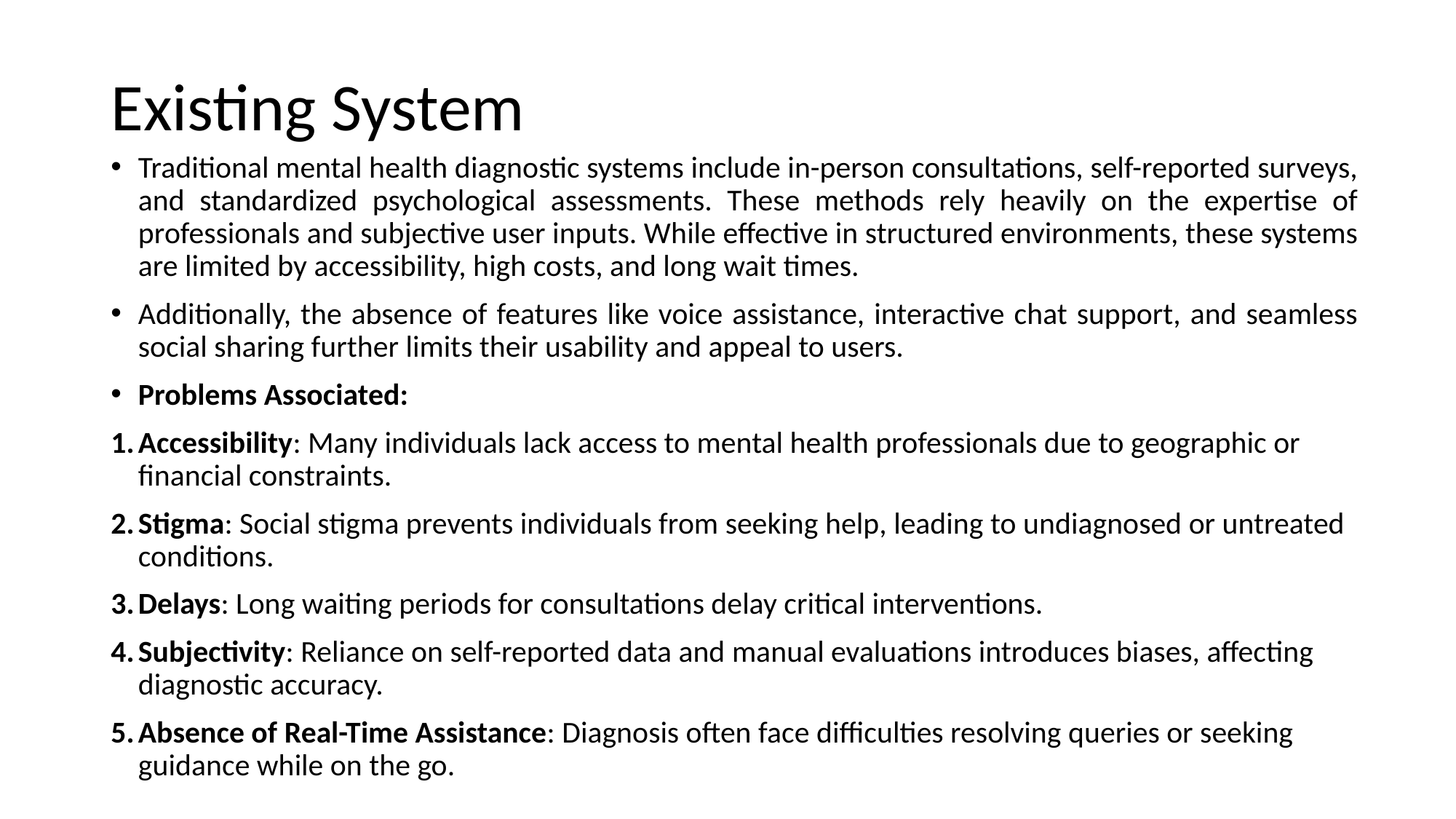

# Existing System
Traditional mental health diagnostic systems include in-person consultations, self-reported surveys, and standardized psychological assessments. These methods rely heavily on the expertise of professionals and subjective user inputs. While effective in structured environments, these systems are limited by accessibility, high costs, and long wait times.
Additionally, the absence of features like voice assistance, interactive chat support, and seamless social sharing further limits their usability and appeal to users.
Problems Associated:
Accessibility: Many individuals lack access to mental health professionals due to geographic or financial constraints.
Stigma: Social stigma prevents individuals from seeking help, leading to undiagnosed or untreated conditions.
Delays: Long waiting periods for consultations delay critical interventions.
Subjectivity: Reliance on self-reported data and manual evaluations introduces biases, affecting diagnostic accuracy.
Absence of Real-Time Assistance: Diagnosis often face difficulties resolving queries or seeking guidance while on the go.